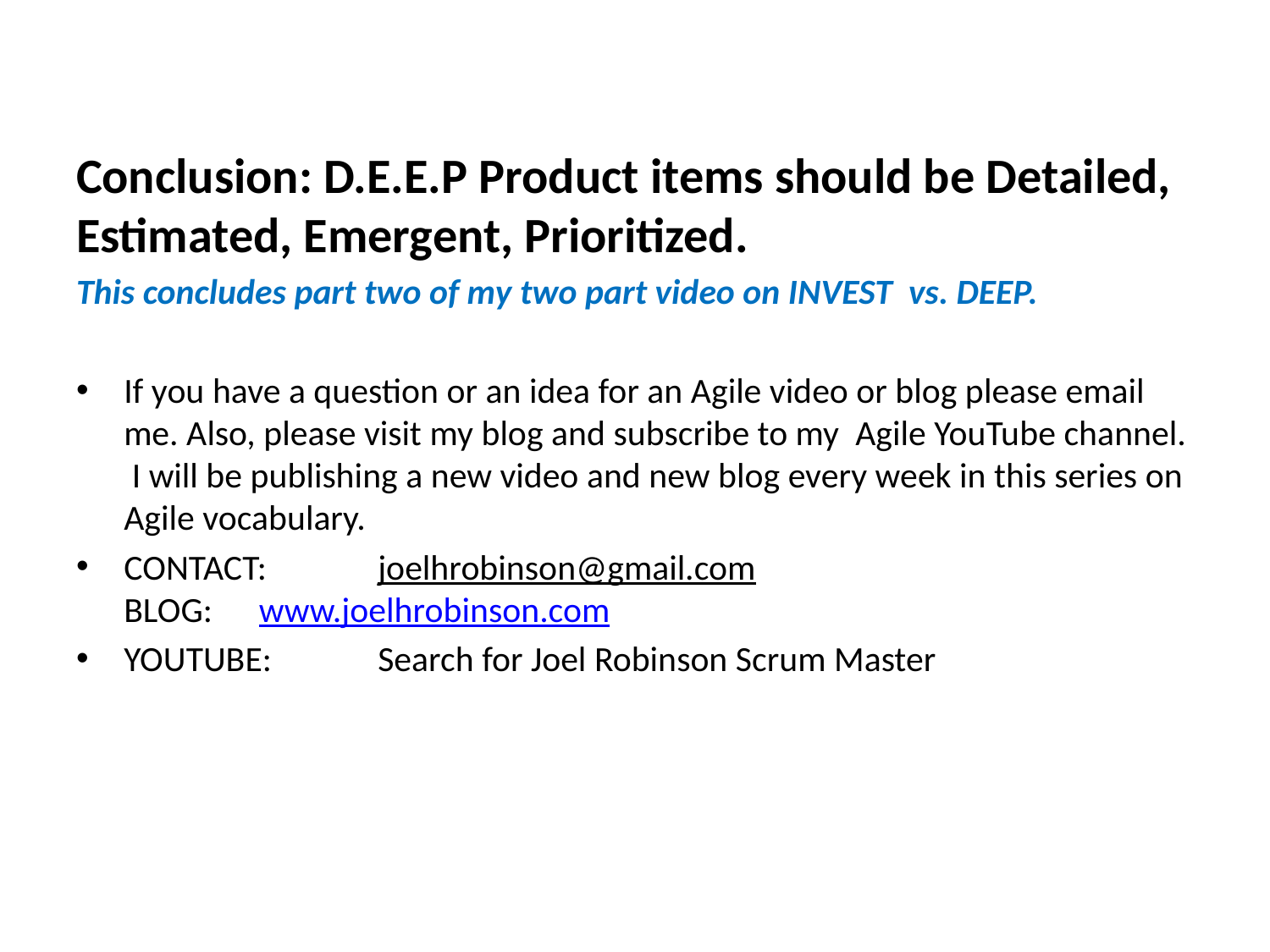

Conclusion: D.E.E.P Product items should be Detailed, Estimated, Emergent, Prioritized.
This concludes part two of my two part video on INVEST  vs. DEEP.

If you have a question or an idea for an Agile video or blog please email me. Also, please visit my blog and subscribe to my  Agile YouTube channel.  I will be publishing a new video and new blog every week in this series on Agile vocabulary.
CONTACT: 	joelhrobinson@gmail.com
BLOG:	 www.joelhrobinson.com
YOUTUBE:  	Search for Joel Robinson Scrum Master